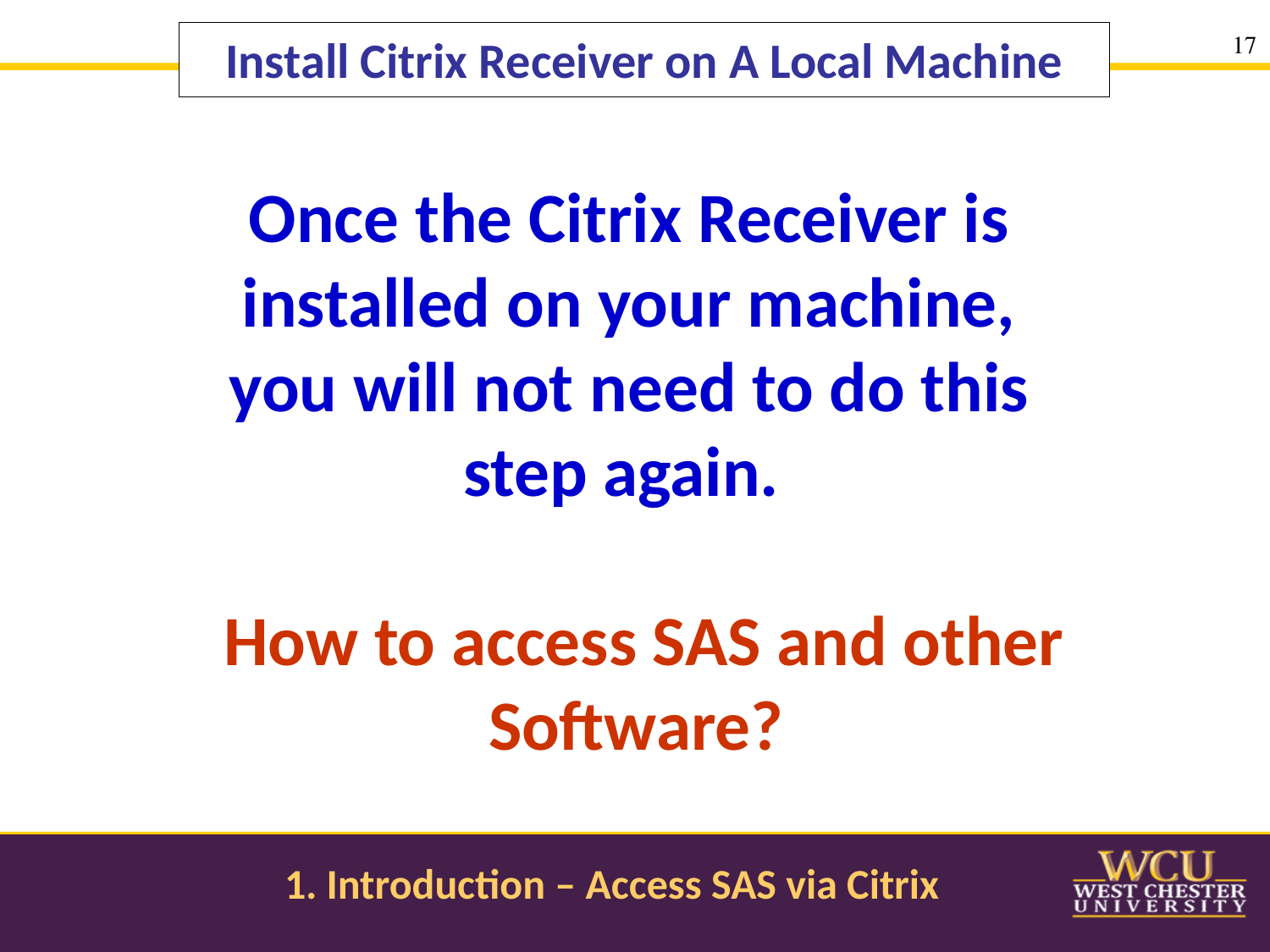

# Install Citrix Receiver on A Local Machine
17
Once the Citrix Receiver is installed on your machine, you will not need to do this step again.
How to access SAS and other Software?